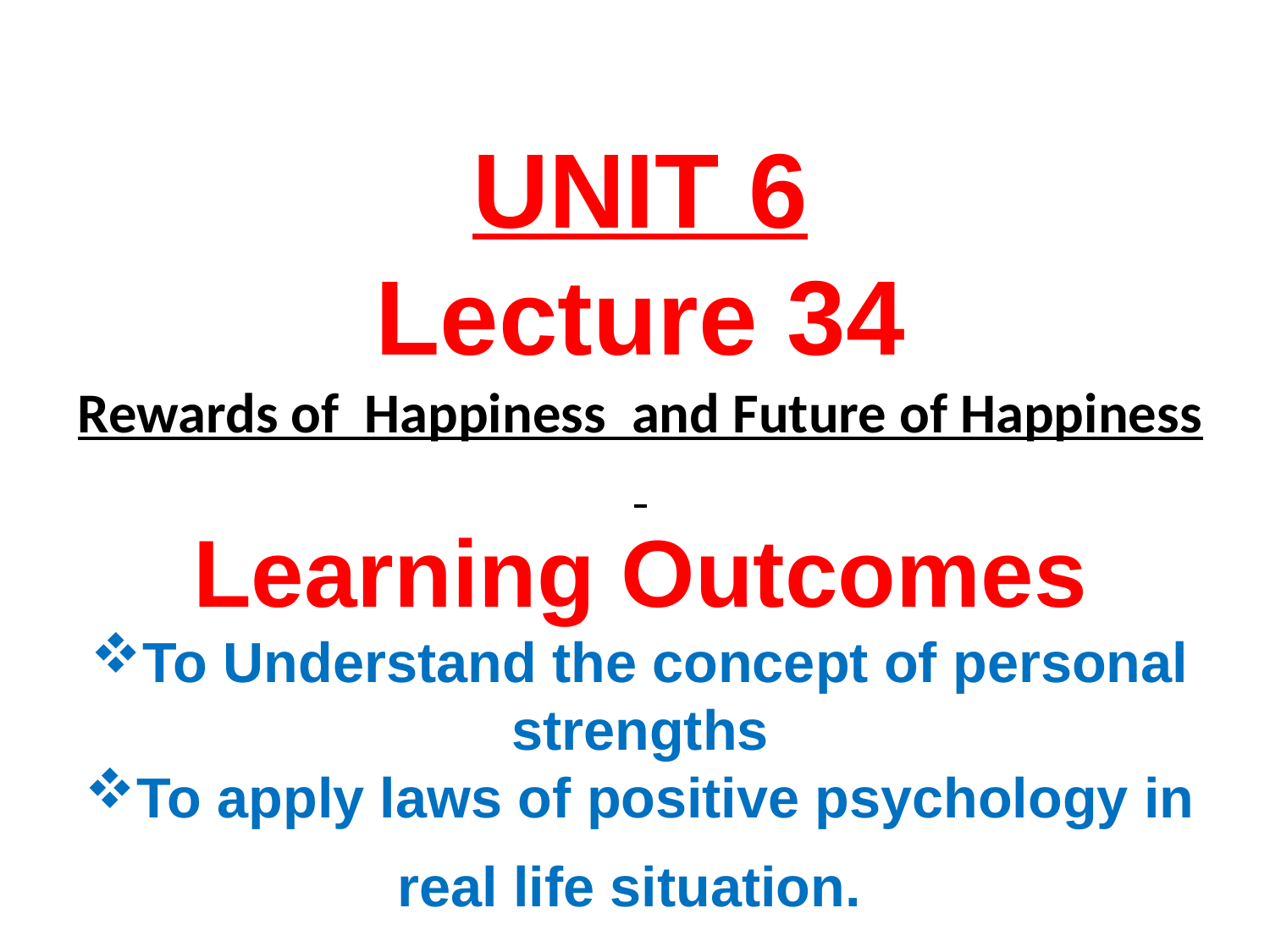

UNIT 6
Lecture 34
Rewards of  Happiness  and Future of Happiness

Learning Outcomes
To Understand the concept of personal strengths
To apply laws of positive psychology in real life situation.